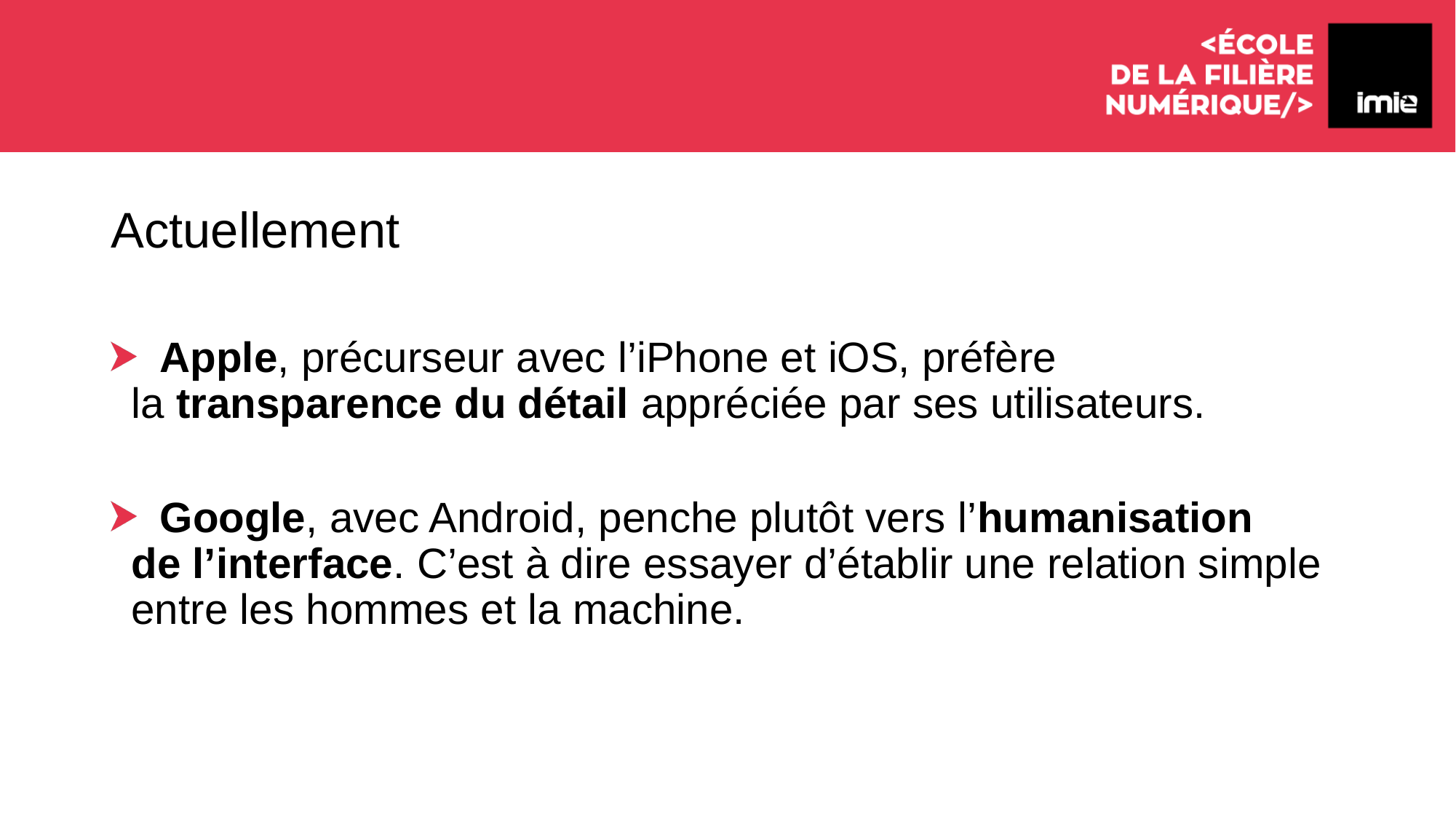

# Actuellement
  Apple, précurseur avec l’iPhone et iOS, préfère la transparence du détail appréciée par ses utilisateurs.

  Google, avec Android, penche plutôt vers l’humanisation de l’interface. C’est à dire essayer d’établir une relation simple entre les hommes et la machine.